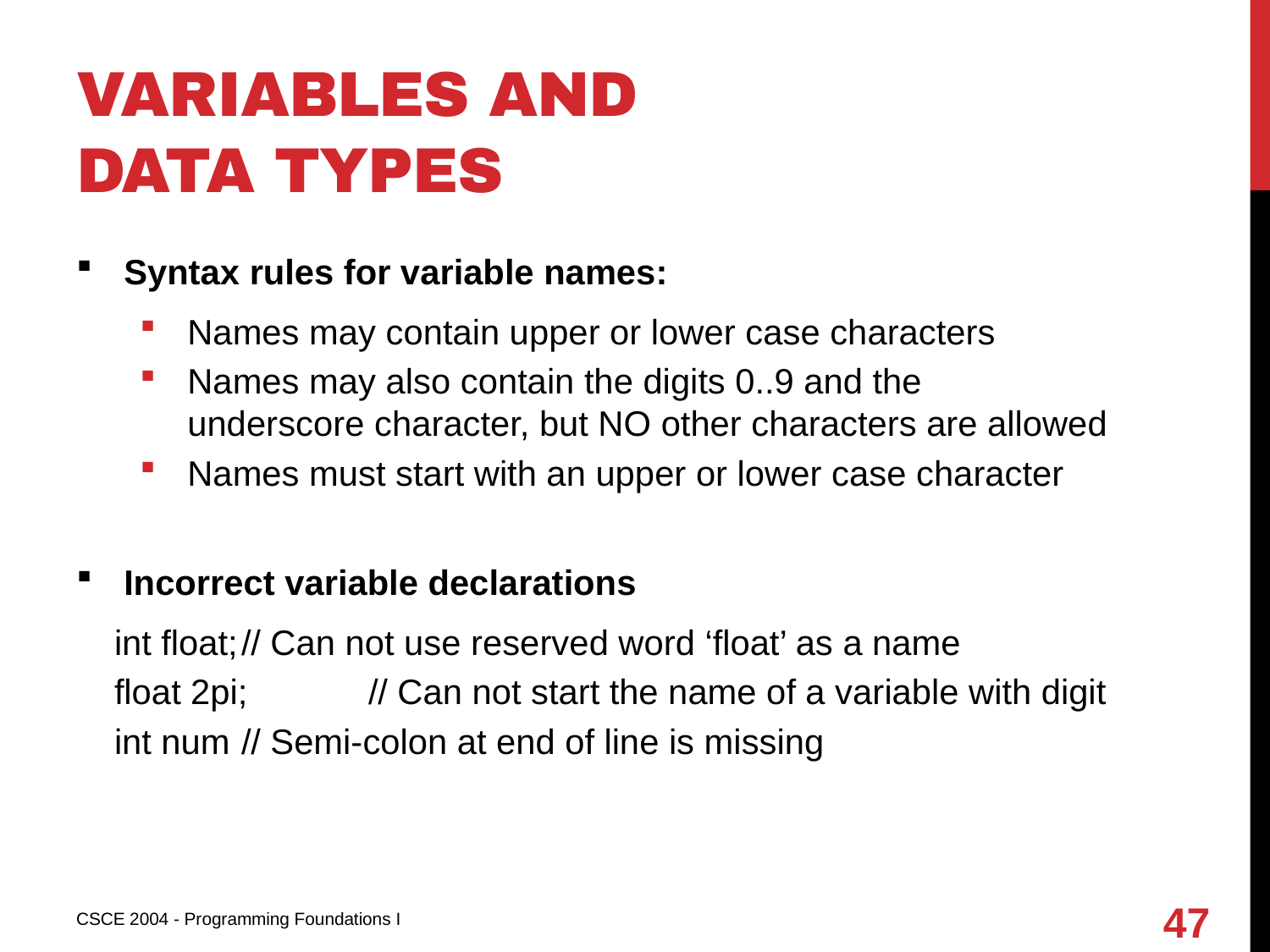

# Variables and  Data types
Syntax rules for variable names:
Names may contain upper or lower case characters
Names may also contain the digits 0..9 and the underscore character, but NO other characters are allowed
Names must start with an upper or lower case character

Incorrect variable declarations
int float;	// Can not use reserved word ‘float’ as a name
float 2pi;	// Can not start the name of a variable with digit
int num	// Semi-colon at end of line is missing

47
CSCE 2004 - Programming Foundations I